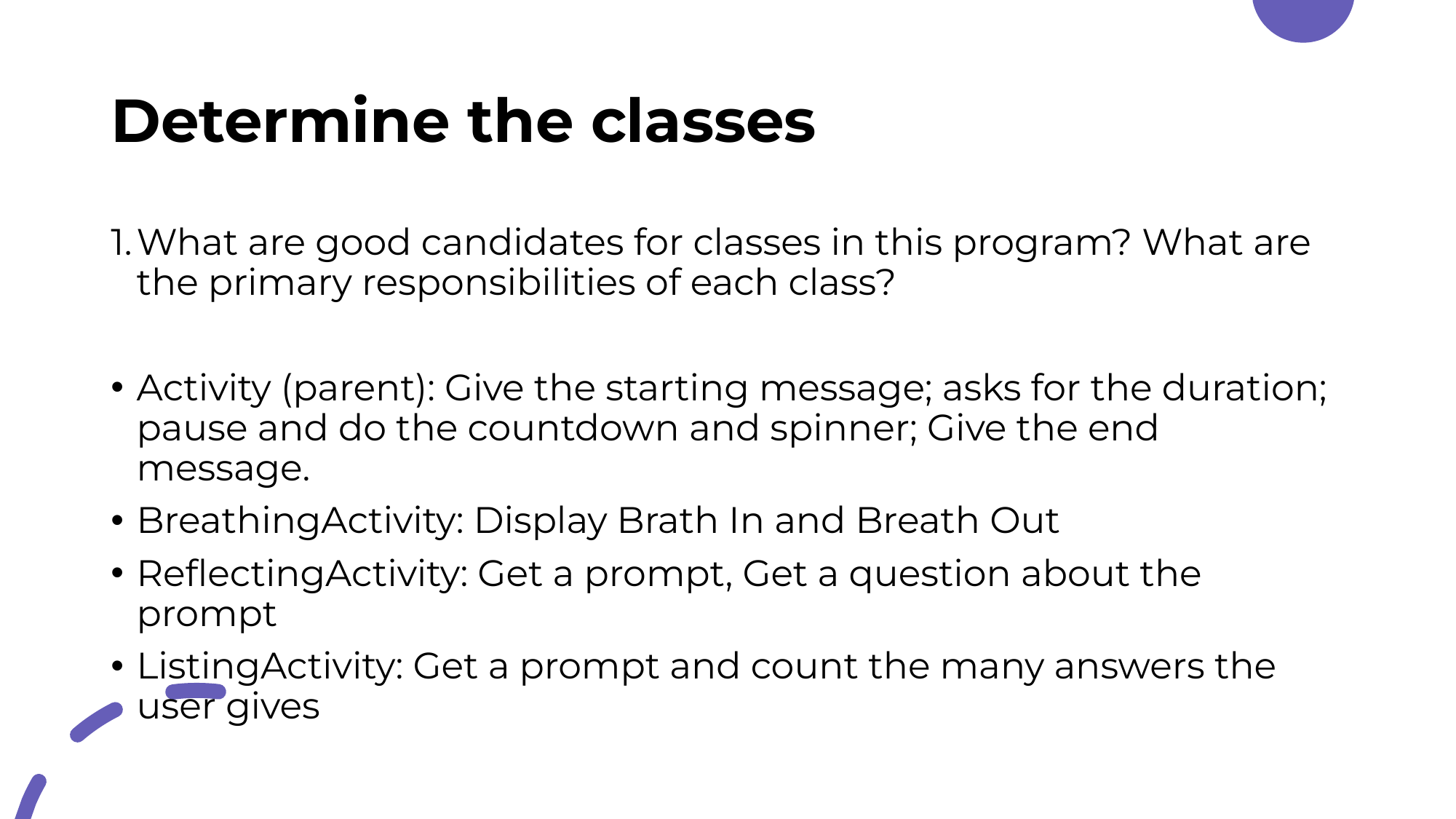

# Determine the classes
What are good candidates for classes in this program? What are the primary responsibilities of each class?

Activity (parent): Give the starting message; asks for the duration; pause and do the countdown and spinner; Give the end message.
BreathingActivity: Display Brath In and Breath Out
ReflectingActivity: Get a prompt, Get a question about the prompt
ListingActivity: Get a prompt and count the many answers the user gives